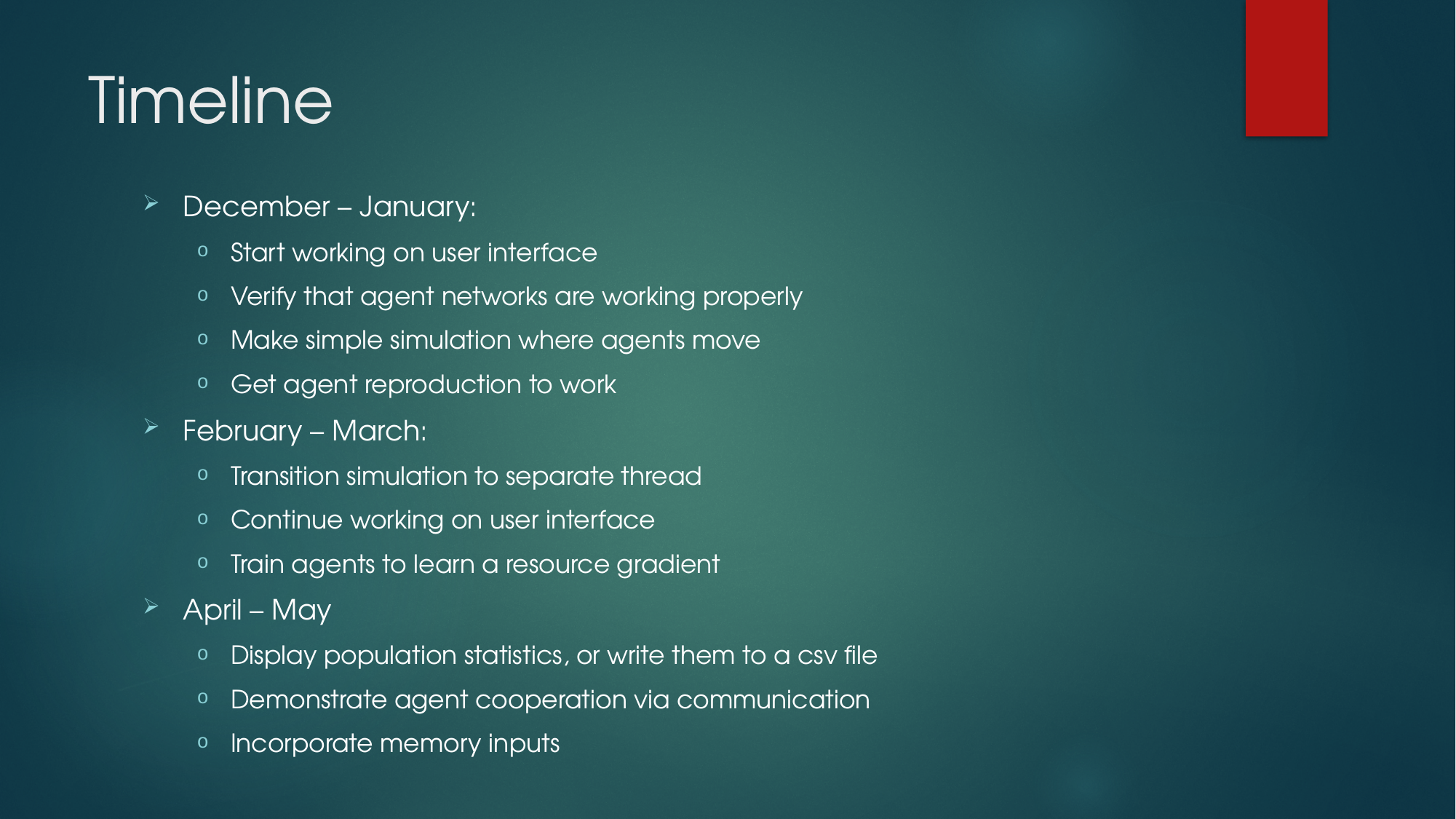

# Timeline
December – January:
Start working on user interface
Verify that agent networks are working properly
Make simple simulation where agents move
Get agent reproduction to work
February – March:
Transition simulation to separate thread
Continue working on user interface
Train agents to learn a resource gradient
April – May
Display population statistics, or write them to a csv file
Demonstrate agent cooperation via communication
Incorporate memory inputs